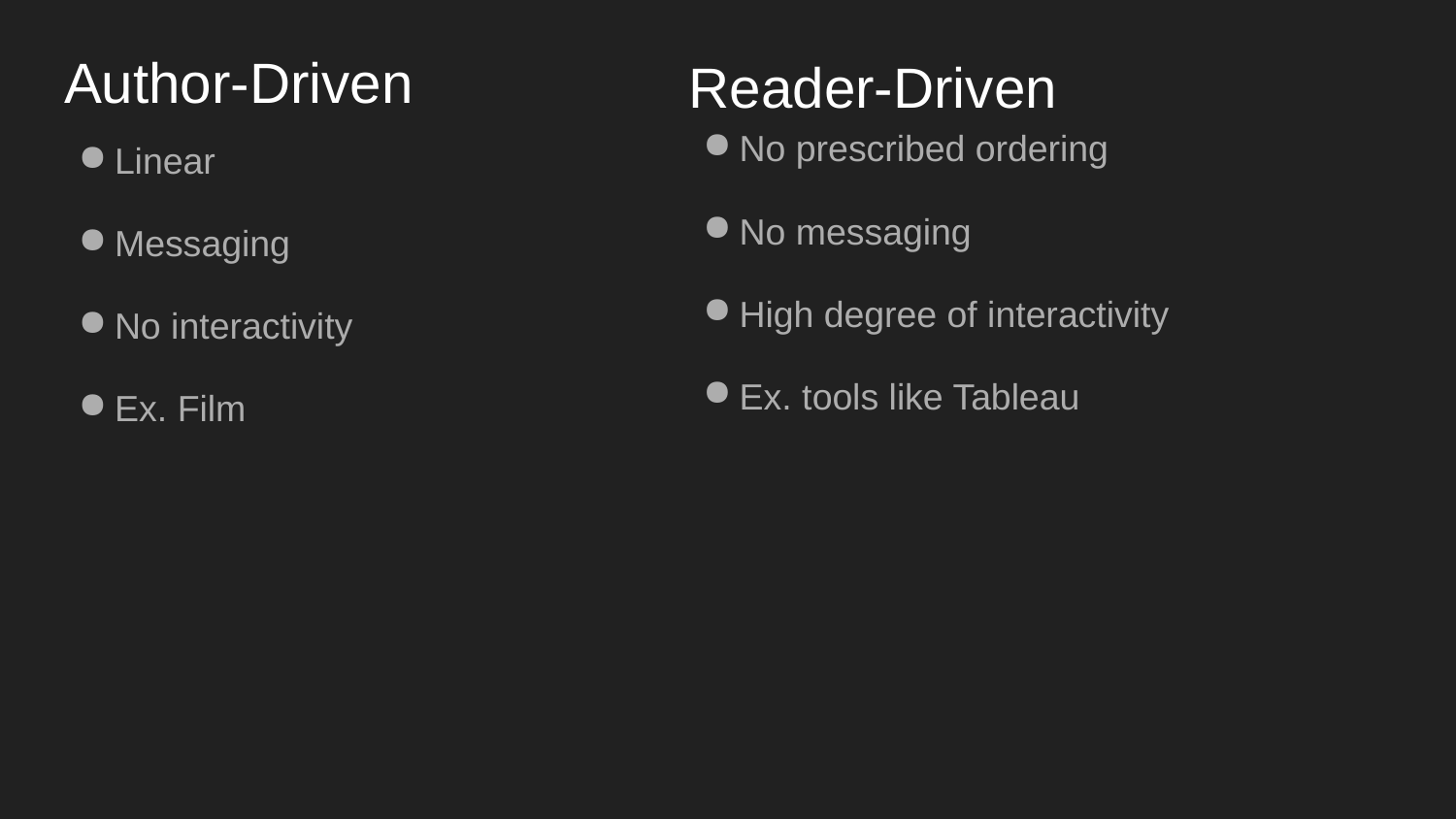

# Author-Driven
Reader-Driven
No prescribed ordering
No messaging
High degree of interactivity
Ex. tools like Tableau
Linear
Messaging
No interactivity
Ex. Film